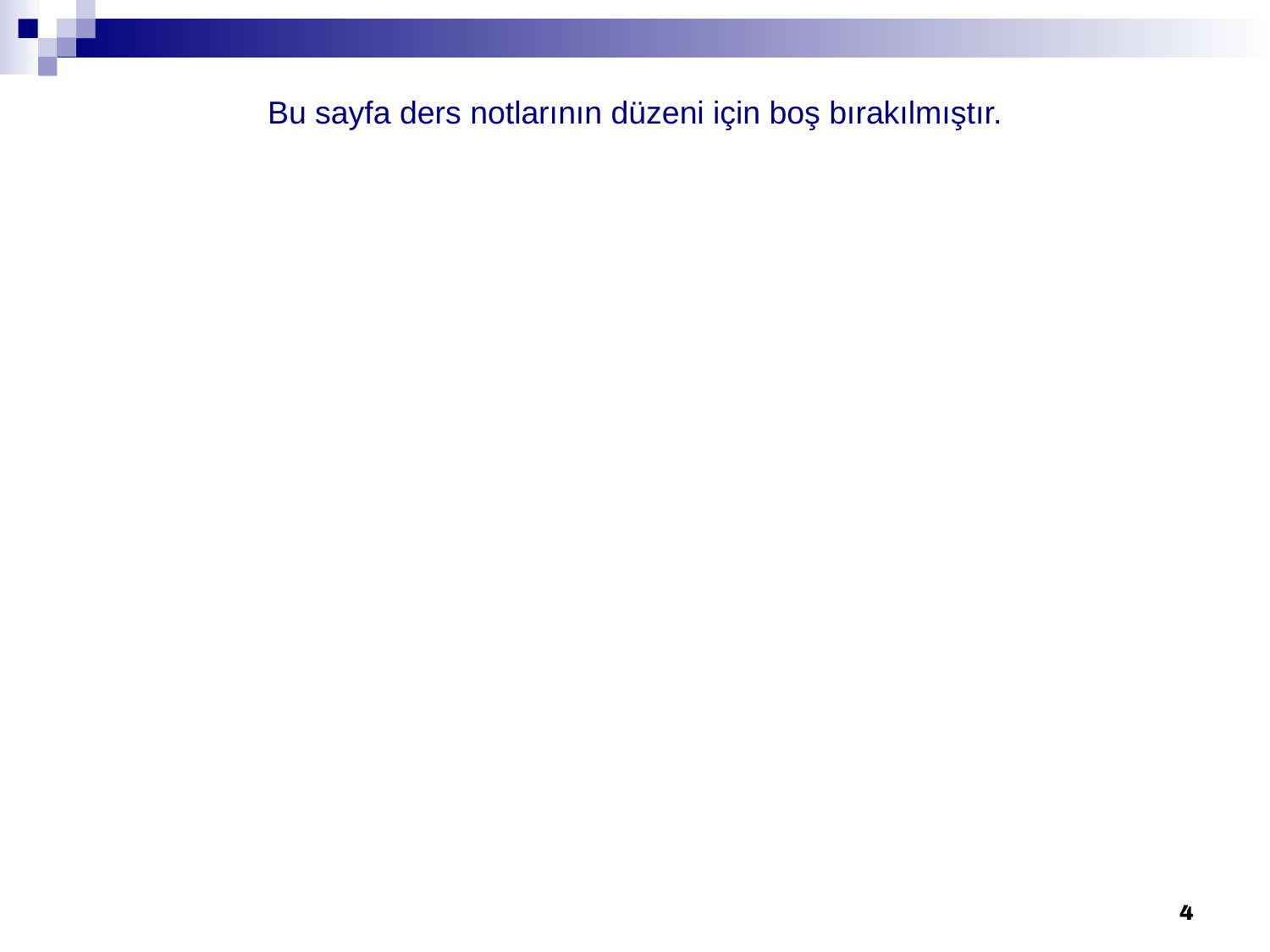

Bu sayfa ders notlarının düzeni için boş bırakılmıştır.
4